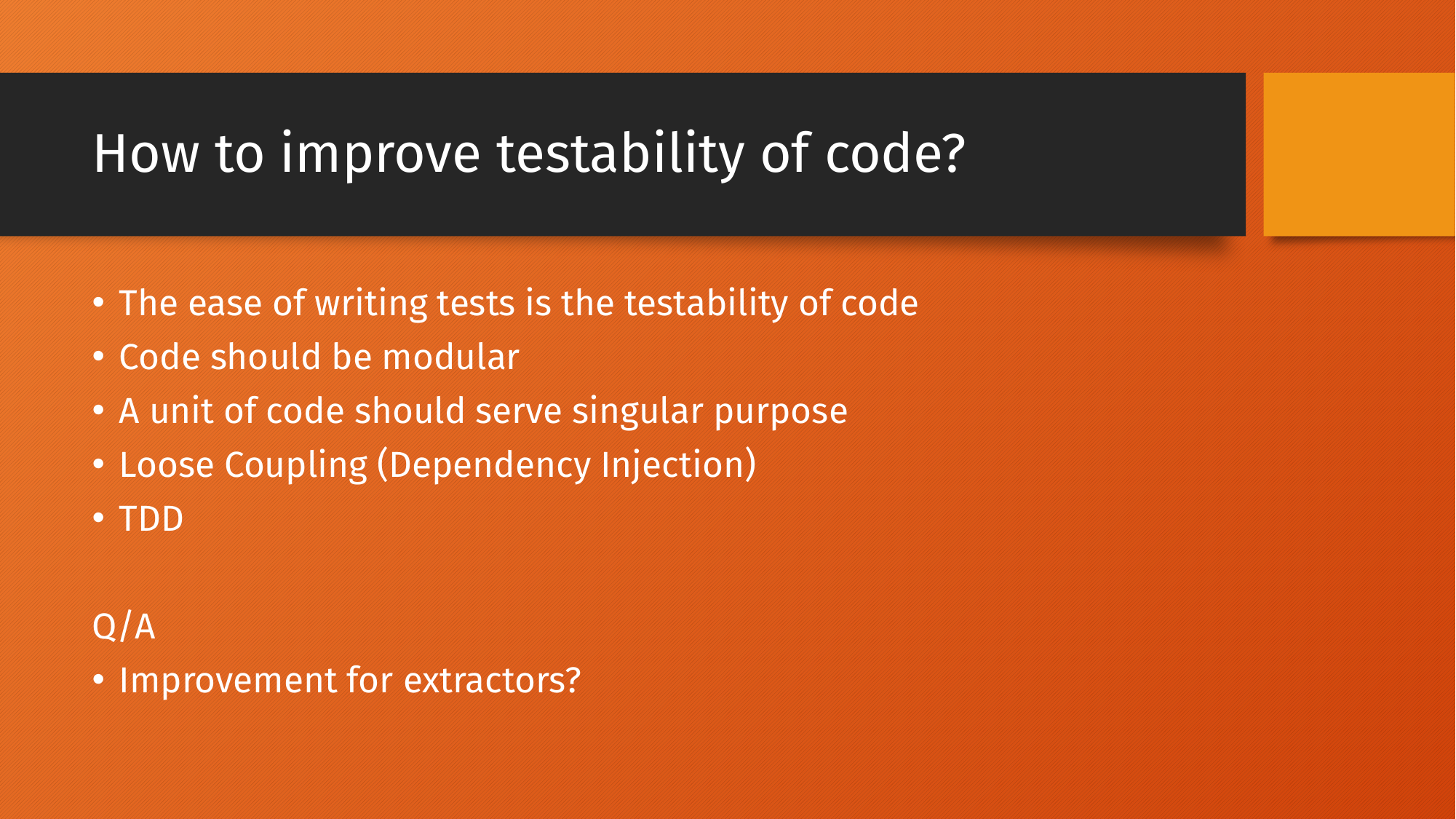

# How to improve testability of code?
The ease of writing tests is the testability of code
Code should be modular
A unit of code should serve singular purpose
Loose Coupling (Dependency Injection)
TDD

Q/A
Improvement for extractors?